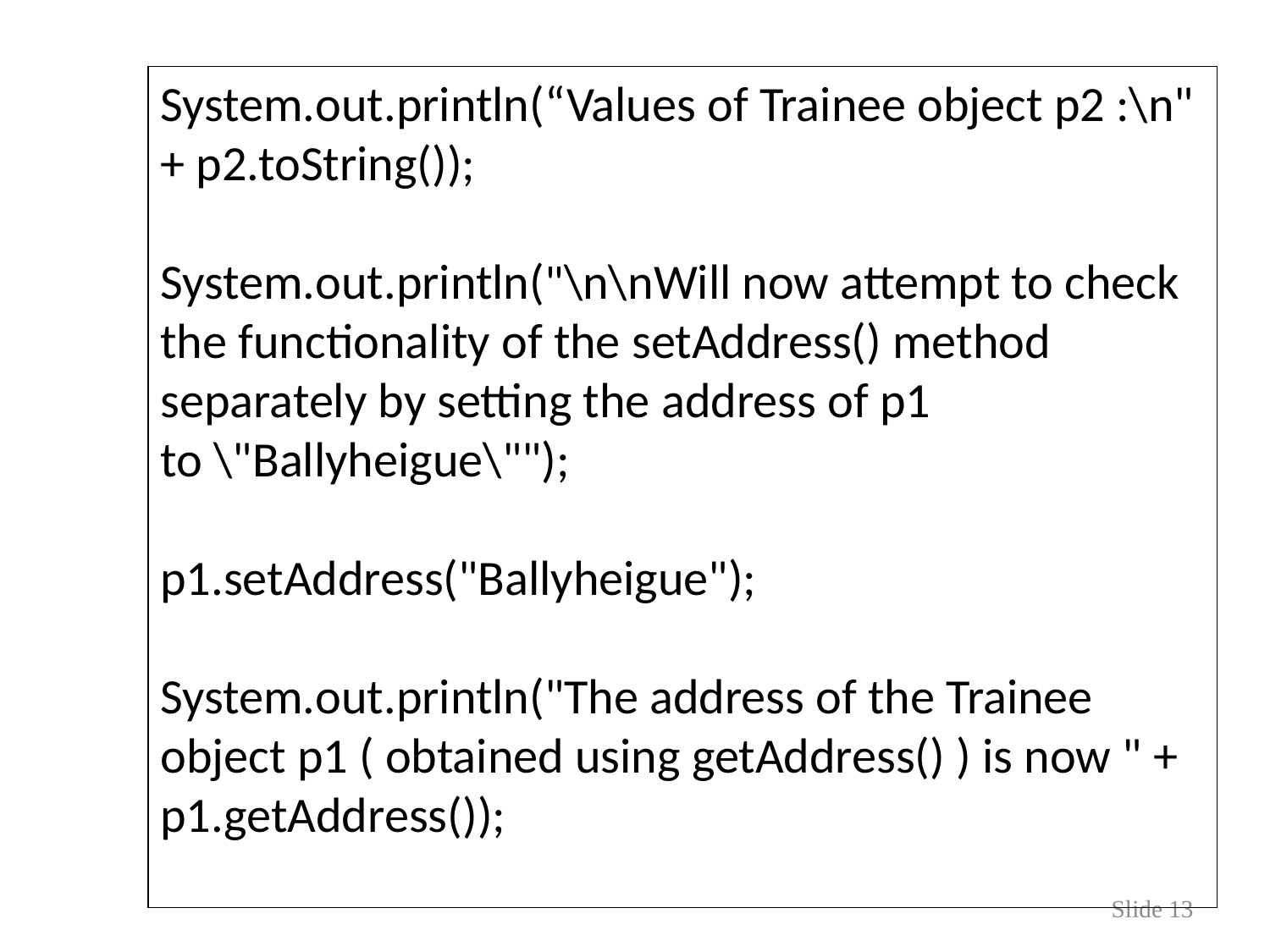

System.out.println(“Values of Trainee object p2 :\n" + p2.toString());
					 System.out.println("\n\nWill now attempt to check the functionality of the setAddress() method separately by setting the address of p1 to \"Ballyheigue\"");
					 p1.setAddress("Ballyheigue");
					 System.out.println("The address of the Trainee object p1 ( obtained using getAddress() ) is now " + p1.getAddress());

Slide 13